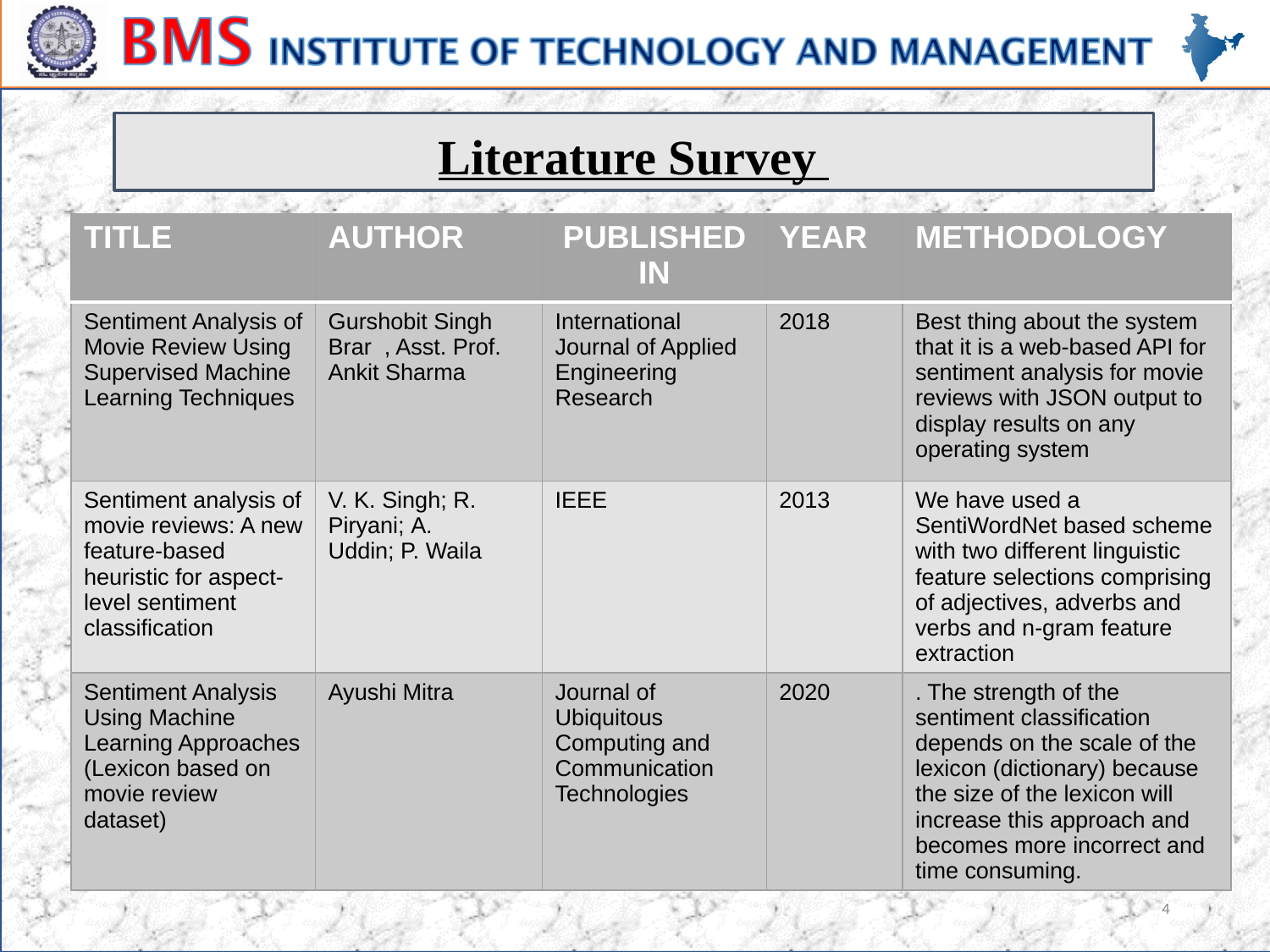

Literature Survey
| TITLE | AUTHOR | PUBLISHED IN | YEAR | METHODOLOGY |
| --- | --- | --- | --- | --- |
| Sentiment Analysis of Movie Review Using Supervised Machine Learning Techniques | Gurshobit Singh Brar  , Asst. Prof. Ankit Sharma | International Journal of Applied Engineering Research | 2018 | Best thing about the system that it is a web-based API for sentiment analysis for movie reviews with JSON output to display results on any operating system |
| Sentiment analysis of movie reviews: A new feature-based heuristic for aspect-level sentiment classification | V. K. Singh; R. Piryani; A. Uddin; P. Waila | IEEE | 2013 | We have used a SentiWordNet based scheme with two different linguistic feature selections comprising of adjectives, adverbs and verbs and n-gram feature extraction |
| Sentiment Analysis Using Machine Learning Approaches (Lexicon based on movie review dataset) | Ayushi Mitra | Journal of Ubiquitous Computing and Communication Technologies | 2020 | . The strength of the sentiment classification depends on the scale of the lexicon (dictionary) because the size of the lexicon will increase this approach and becomes more incorrect and time consuming. |
4